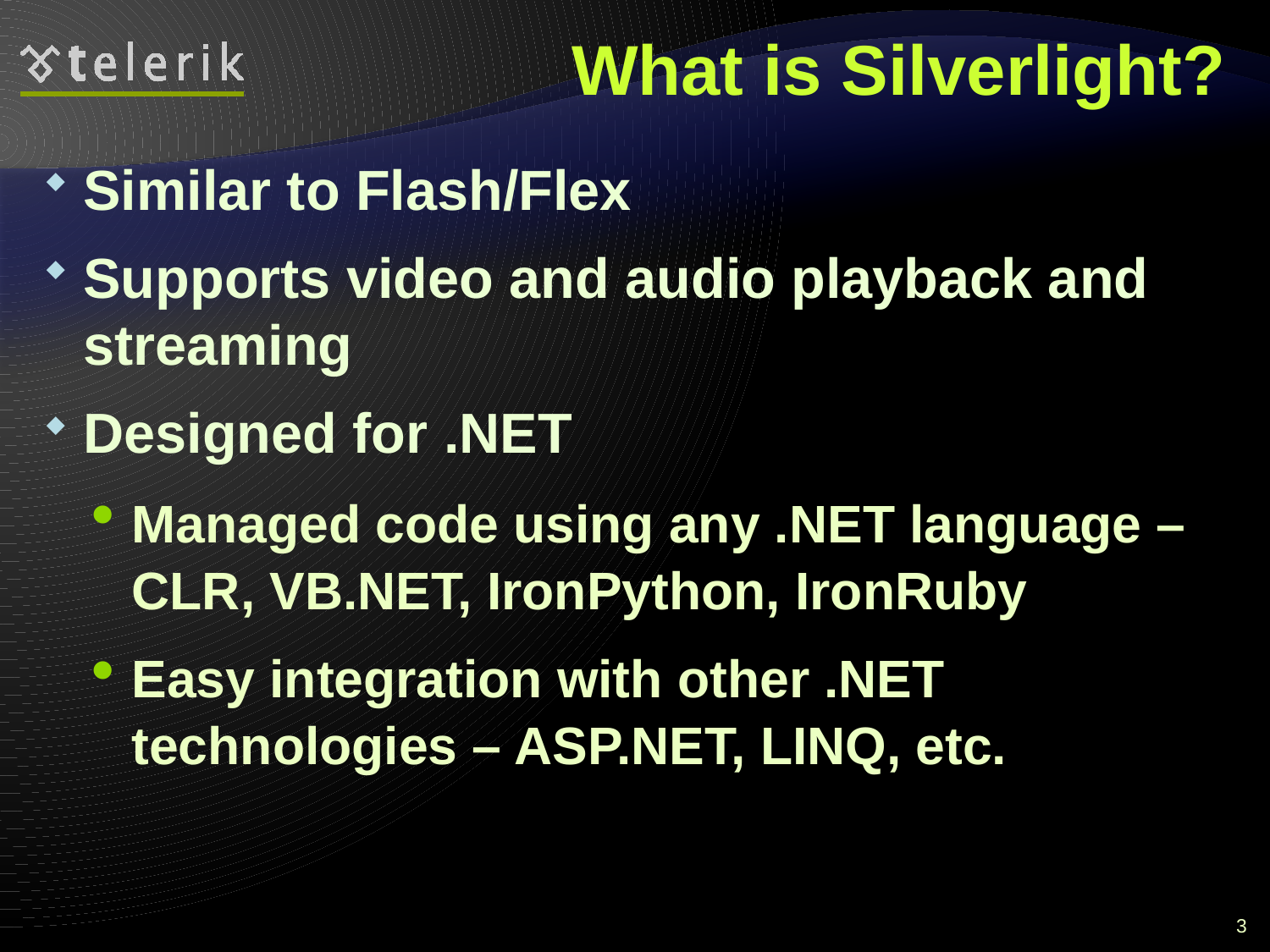

# What is Silverlight?
Similar to Flash/Flex
Supports video and audio playback and streaming
Designed for .NET
Managed code using any .NET language – CLR, VB.NET, IronPython, IronRuby
Easy integration with other .NET technologies – ASP.NET, LINQ, etc.

3